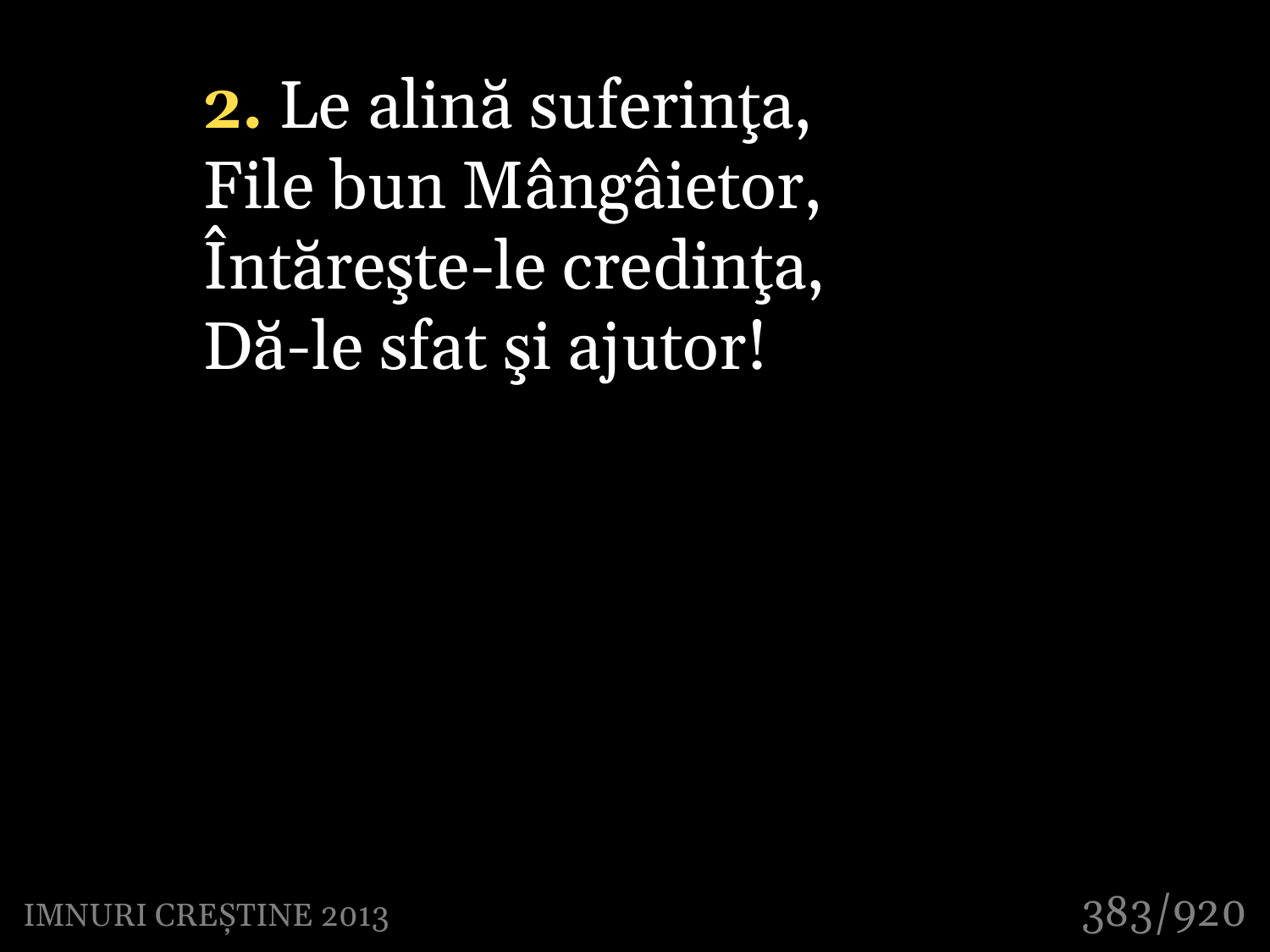

2. Le alină suferinţa,
File bun Mângâietor,
Întăreşte-le credinţa,
Dă-le sfat şi ajutor!
383/920
IMNURI CREȘTINE 2013